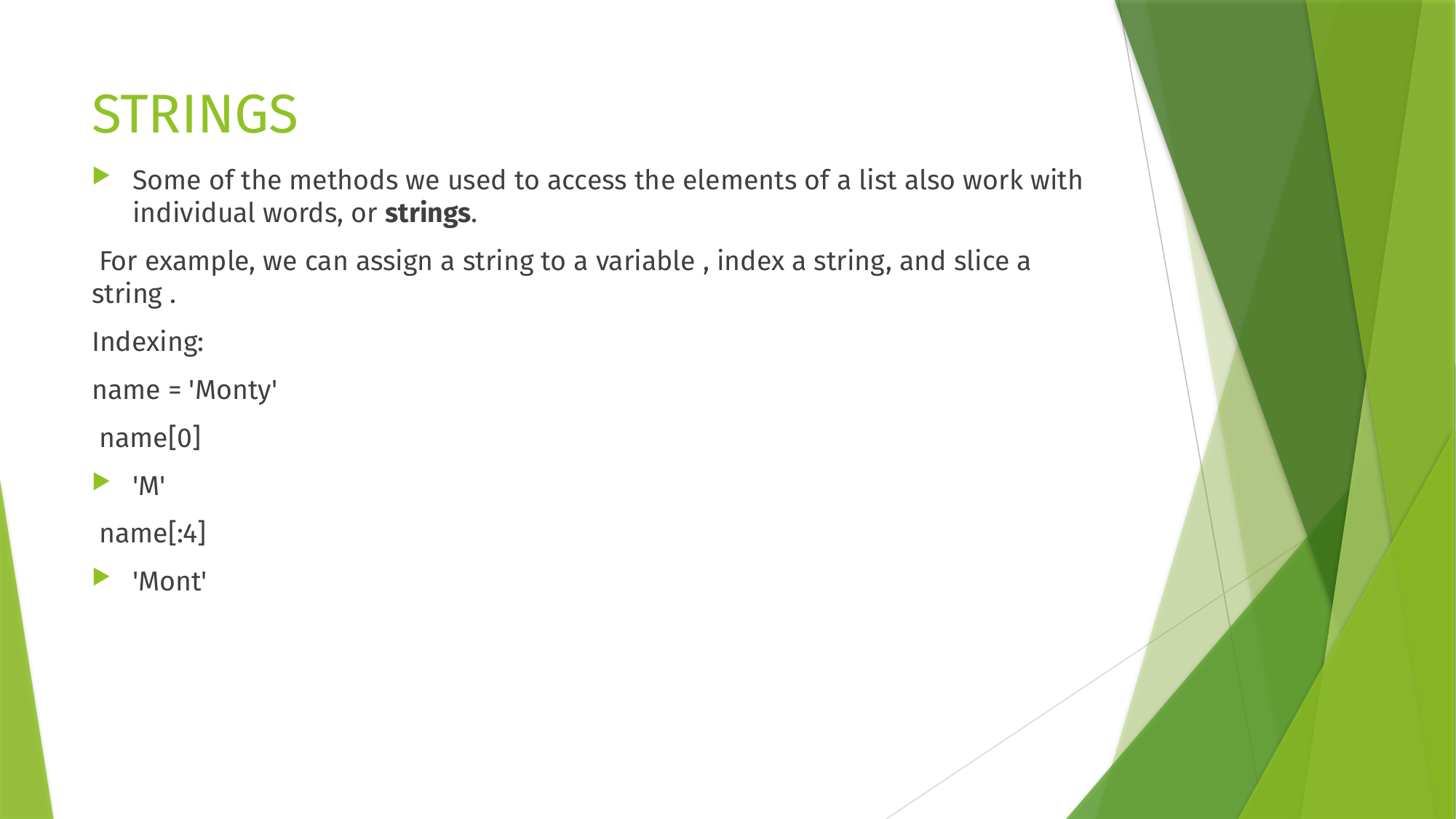

# STRINGS
Some of the methods we used to access the elements of a list also work with individual words, or strings.
 For example, we can assign a string to a variable , index a string, and slice a string .
Indexing:
name = 'Monty'
 name[0]
'M'
 name[:4]
'Mont'